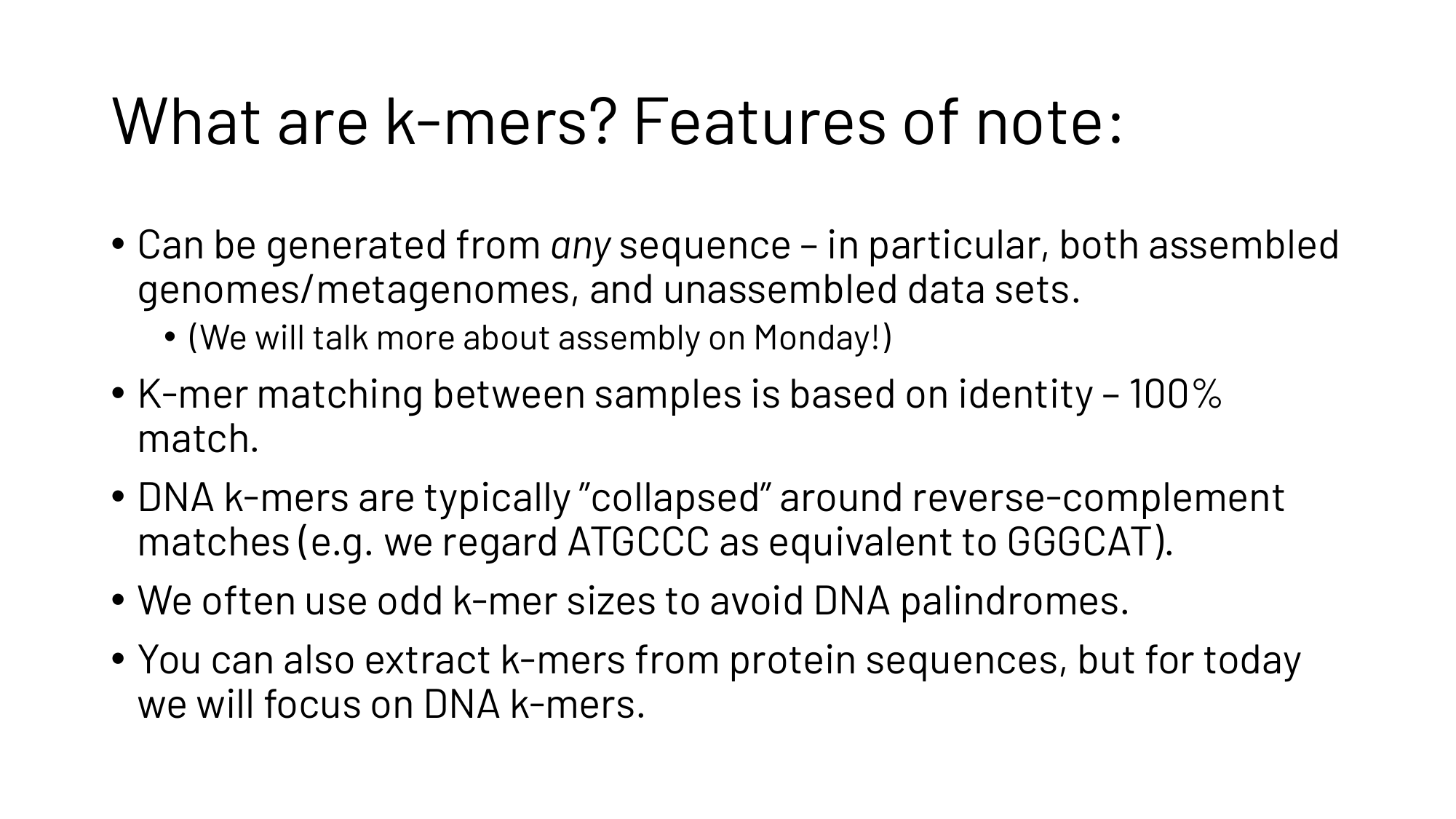

# What are k-mers? Features of note:
Can be generated from any sequence – in particular, both assembled genomes/metagenomes, and unassembled data sets.
(We will talk more about assembly on Monday!)
K-mer matching between samples is based on identity – 100% match.
DNA k-mers are typically ”collapsed” around reverse-complement matches (e.g. we regard ATGCCC as equivalent to GGGCAT).
We often use odd k-mer sizes to avoid DNA palindromes.
You can also extract k-mers from protein sequences, but for today we will focus on DNA k-mers.